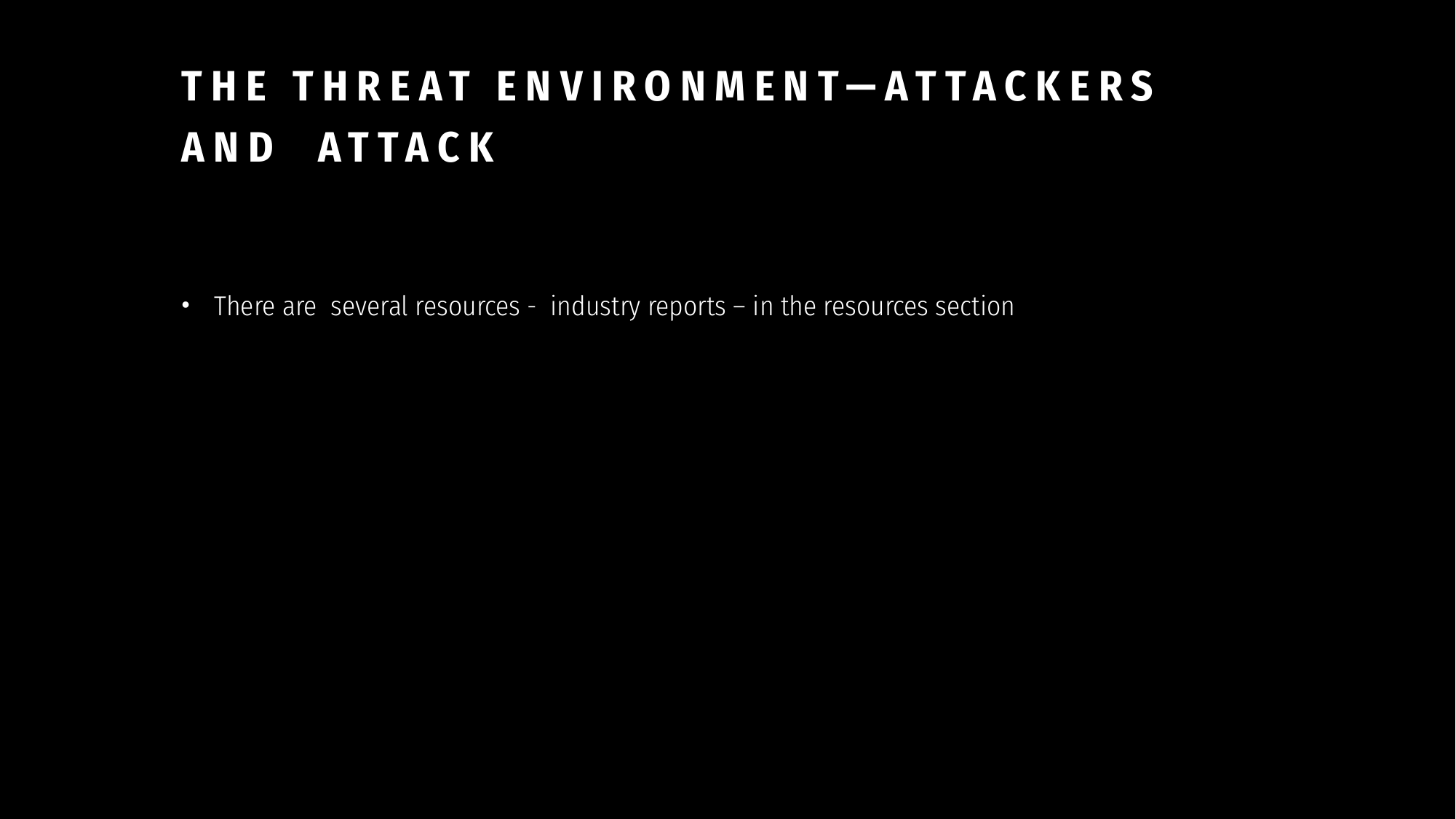

# THE Threat environment—attackers and  attack
There are  several resources -  industry reports – in the resources section